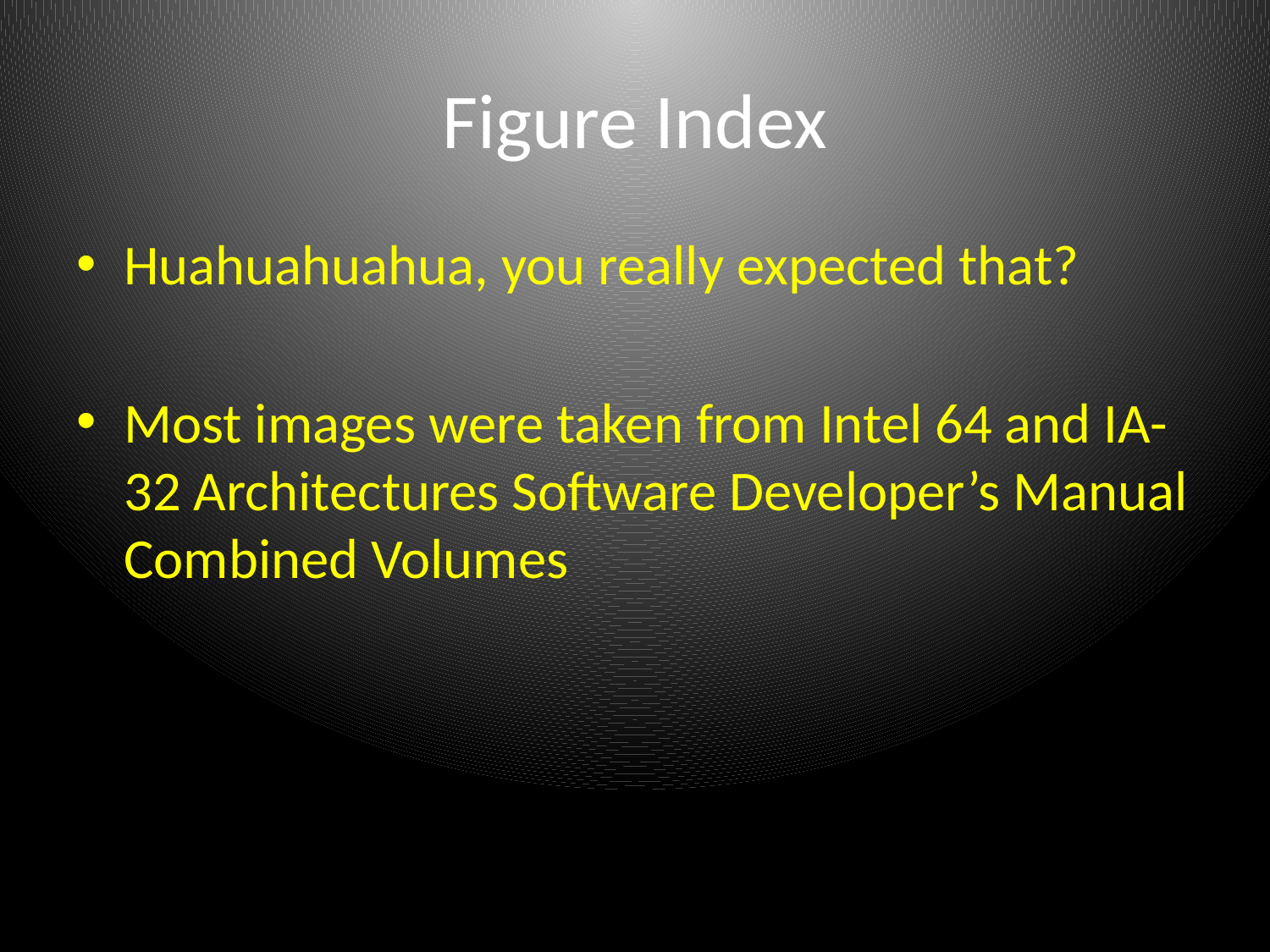

Figure Index
Huahuahuahua, you really expected that?

Most images were taken from Intel 64 and IA-32 Architectures Software Developer’s Manual Combined Volumes